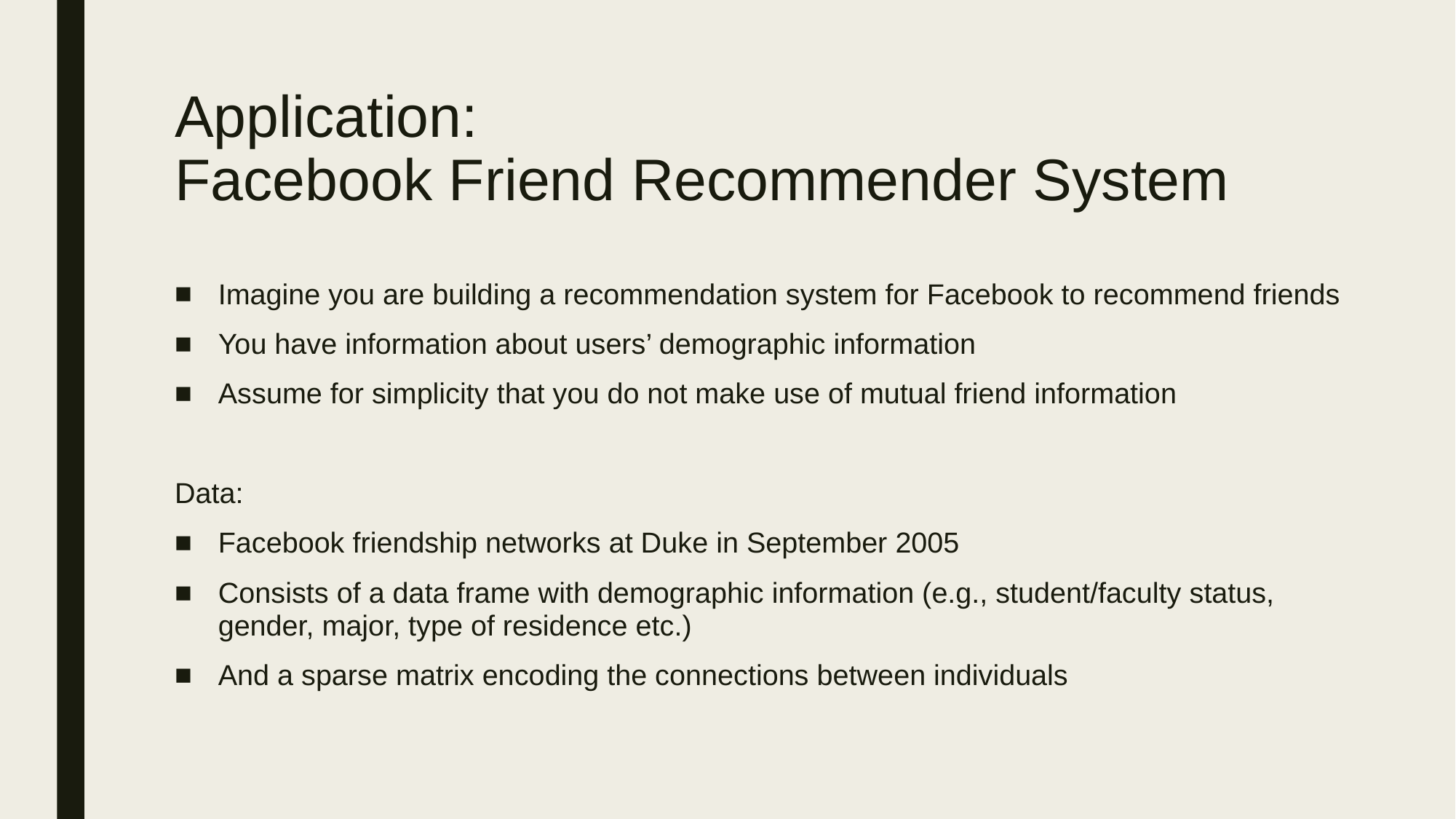

# Application: Facebook Friend Recommender System
Imagine you are building a recommendation system for Facebook to recommend friends
You have information about users’ demographic information
Assume for simplicity that you do not make use of mutual friend information

Data:
Facebook friendship networks at Duke in September 2005
Consists of a data frame with demographic information (e.g., student/faculty status, gender, major, type of residence etc.)
And a sparse matrix encoding the connections between individuals